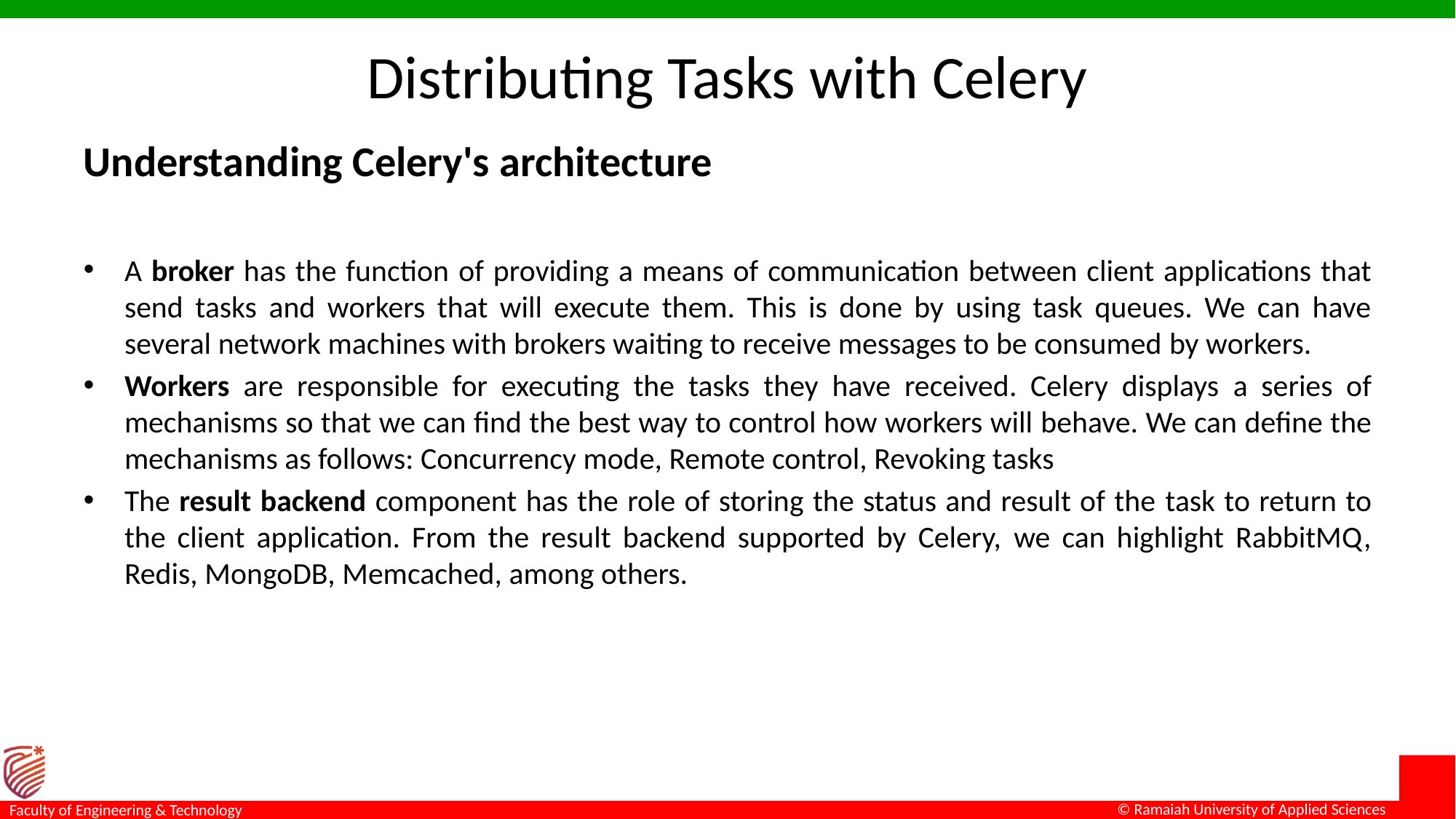

# Distributing Tasks with Celery
Understanding Celery's architecture

A broker has the function of providing a means of communication between client applications that send tasks and workers that will execute them. This is done by using task queues. We can have several network machines with brokers waiting to receive messages to be consumed by workers.
Workers are responsible for executing the tasks they have received. Celery displays a series of mechanisms so that we can find the best way to control how workers will behave. We can define the mechanisms as follows: Concurrency mode, Remote control, Revoking tasks
The result backend component has the role of storing the status and result of the task to return to the client application. From the result backend supported by Celery, we can highlight RabbitMQ, Redis, MongoDB, Memcached, among others.